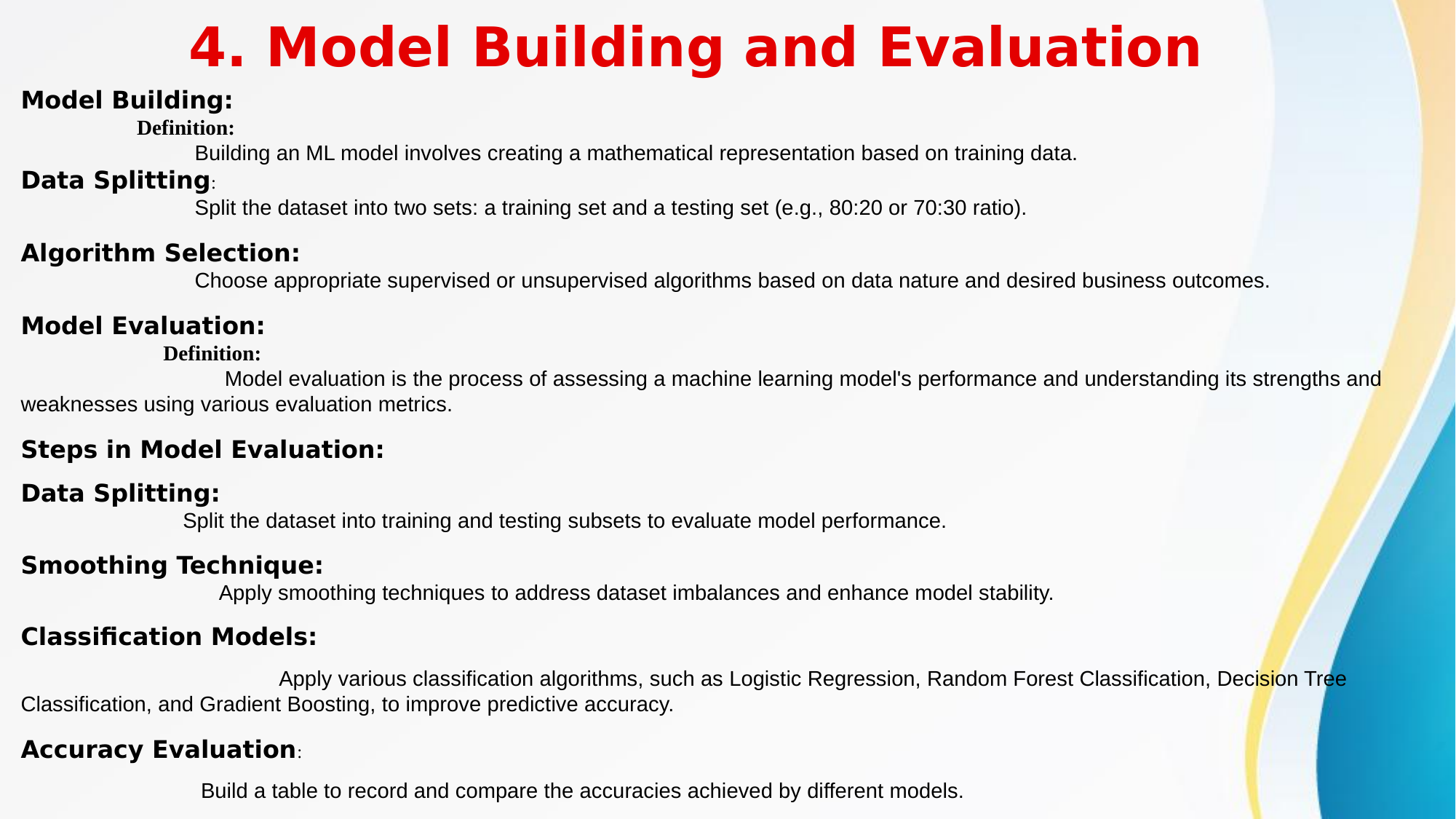

# 4. Model Building and Evaluation
Model Building:
                      Definition:
                             Building an ML model involves creating a mathematical representation based on training data.
Data Splitting:
                             Split the dataset into two sets: a training set and a testing set (e.g., 80:20 or 70:30 ratio).

Algorithm Selection:
                             Choose appropriate supervised or unsupervised algorithms based on data nature and desired business outcomes.

Model Evaluation:
                           Definition:
                                  Model evaluation is the process of assessing a machine learning model's performance and understanding its strengths and weaknesses using various evaluation metrics.

Steps in Model Evaluation:

Data Splitting:
                           Split the dataset into training and testing subsets to evaluate model performance.

Smoothing Technique:
                                 Apply smoothing techniques to address dataset imbalances and enhance model stability.

Classification Models:

                                           Apply various classification algorithms, such as Logistic Regression, Random Forest Classification, Decision Tree Classification, and Gradient Boosting, to improve predictive accuracy.

Accuracy Evaluation:

                              Build a table to record and compare the accuracies achieved by different models.